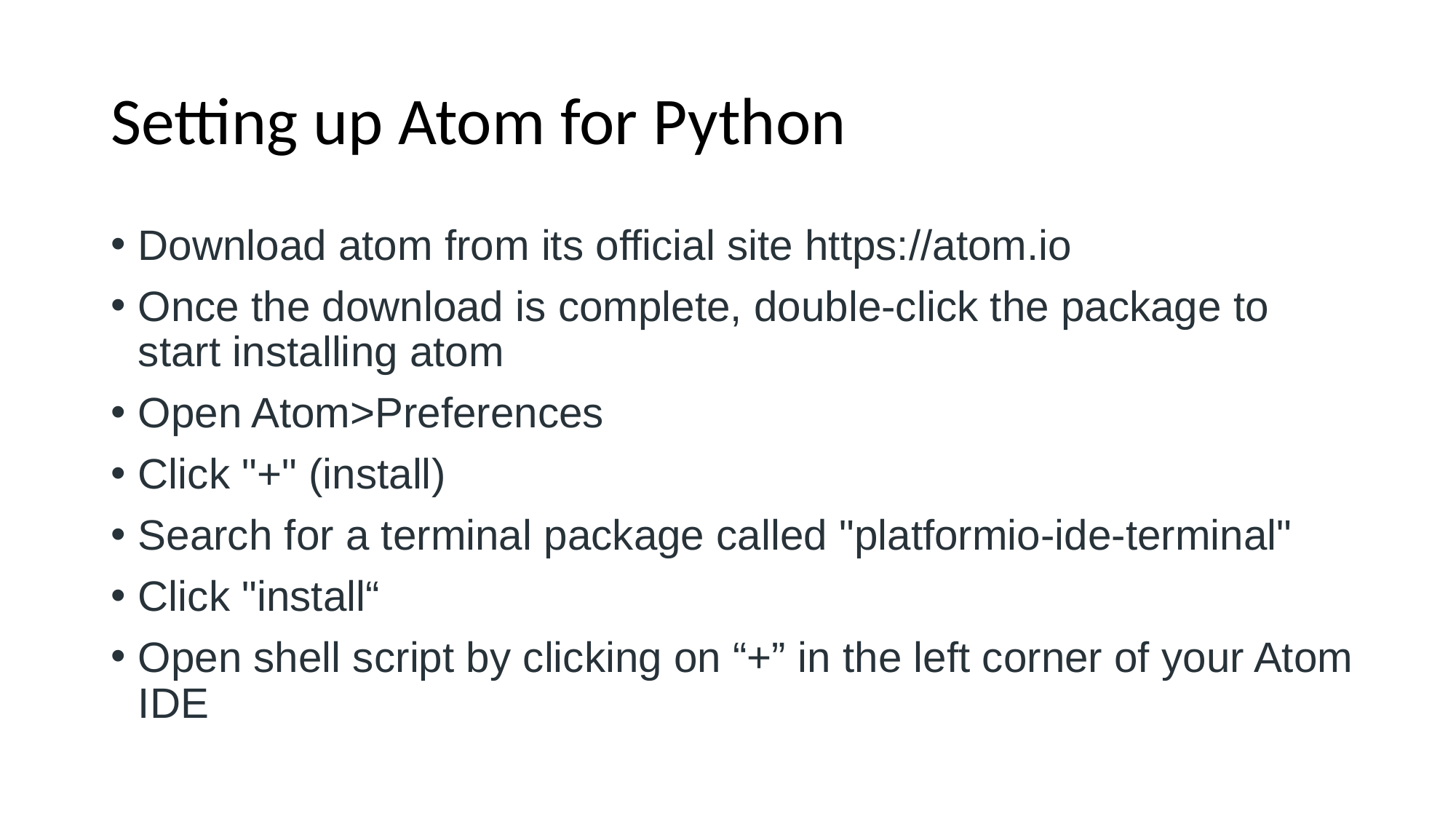

# Setting up Atom for Python
Download atom from its official site https://atom.io
Once the download is complete, double-click the package to start installing atom
Open Atom>Preferences
Click "+" (install)
Search for a terminal package called "platformio-ide-terminal"
Click "install“
Open shell script by clicking on “+” in the left corner of your Atom IDE